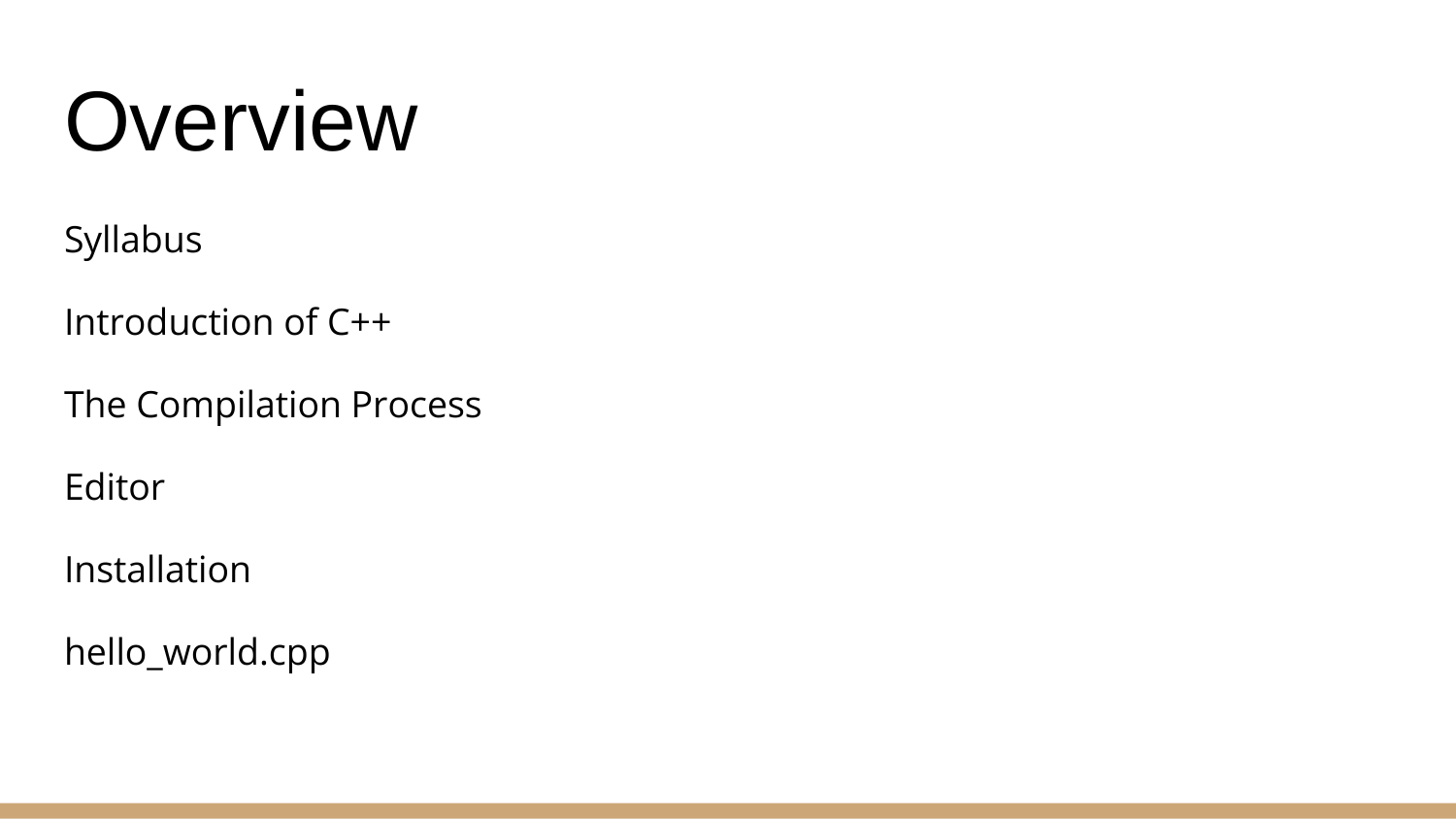

# Overview
Syllabus
Introduction of C++
The Compilation Process
Editor
Installation
hello_world.cpp